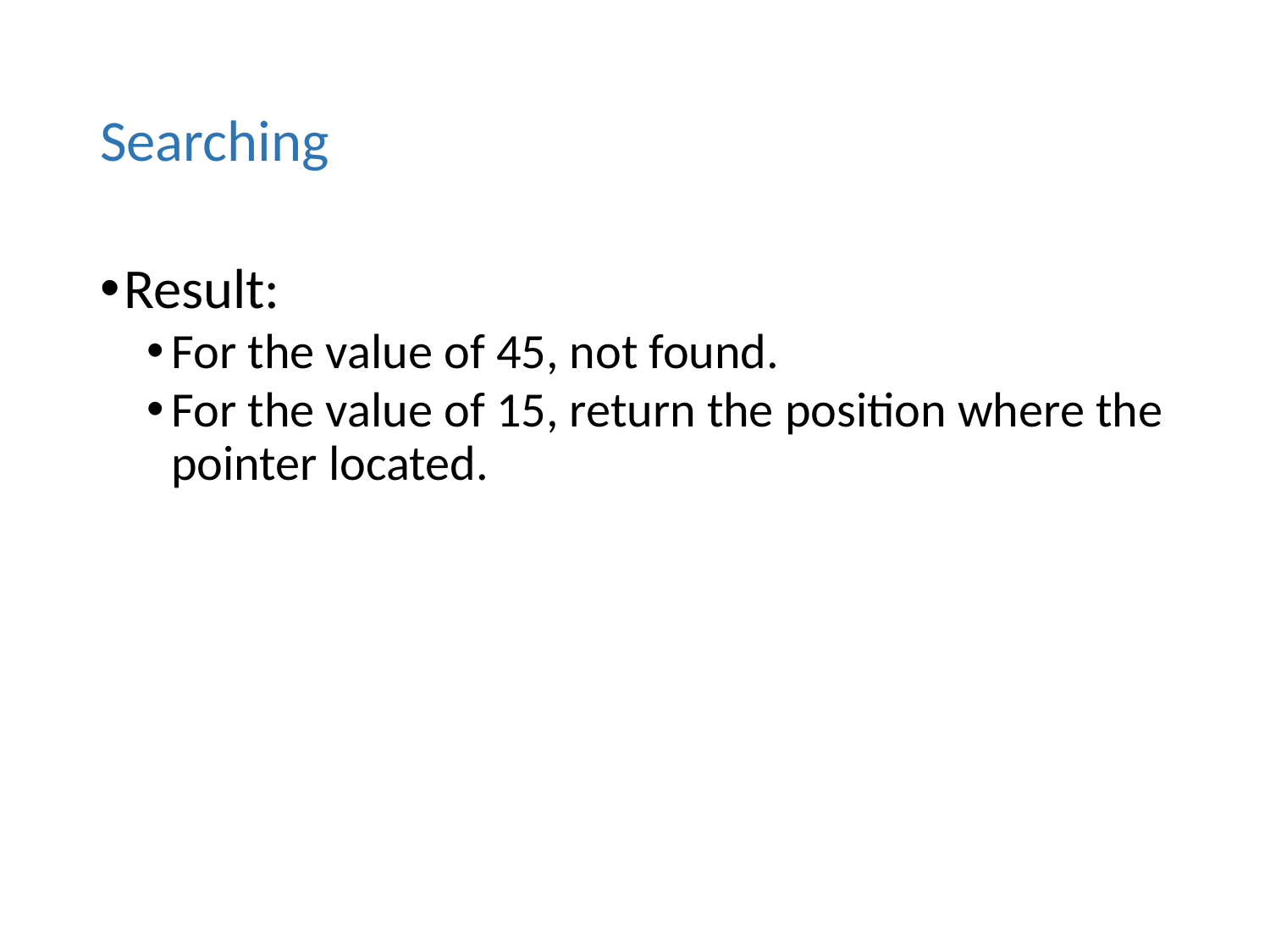

# Searching
Result:
For the value of 45, not found.
For the value of 15, return the position where the pointer located.